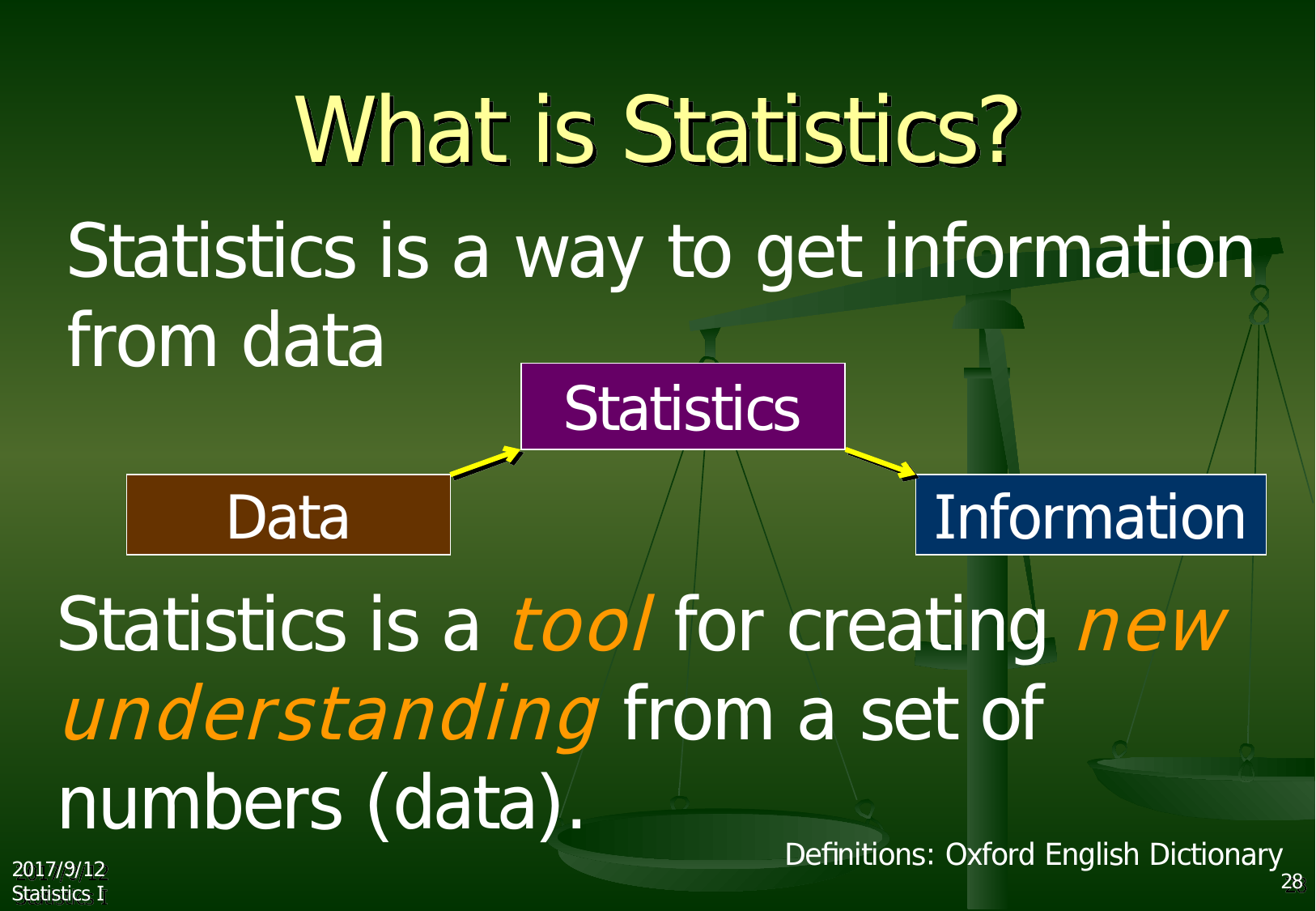

What is Statistics?
Statistics is a way to get information from data
Statistics

Data
Information
Statistics is a tool for creating new understanding from a set of numbers (data).
Definitions: Oxford English Dictionary
2017/9/12
Statistics I
28